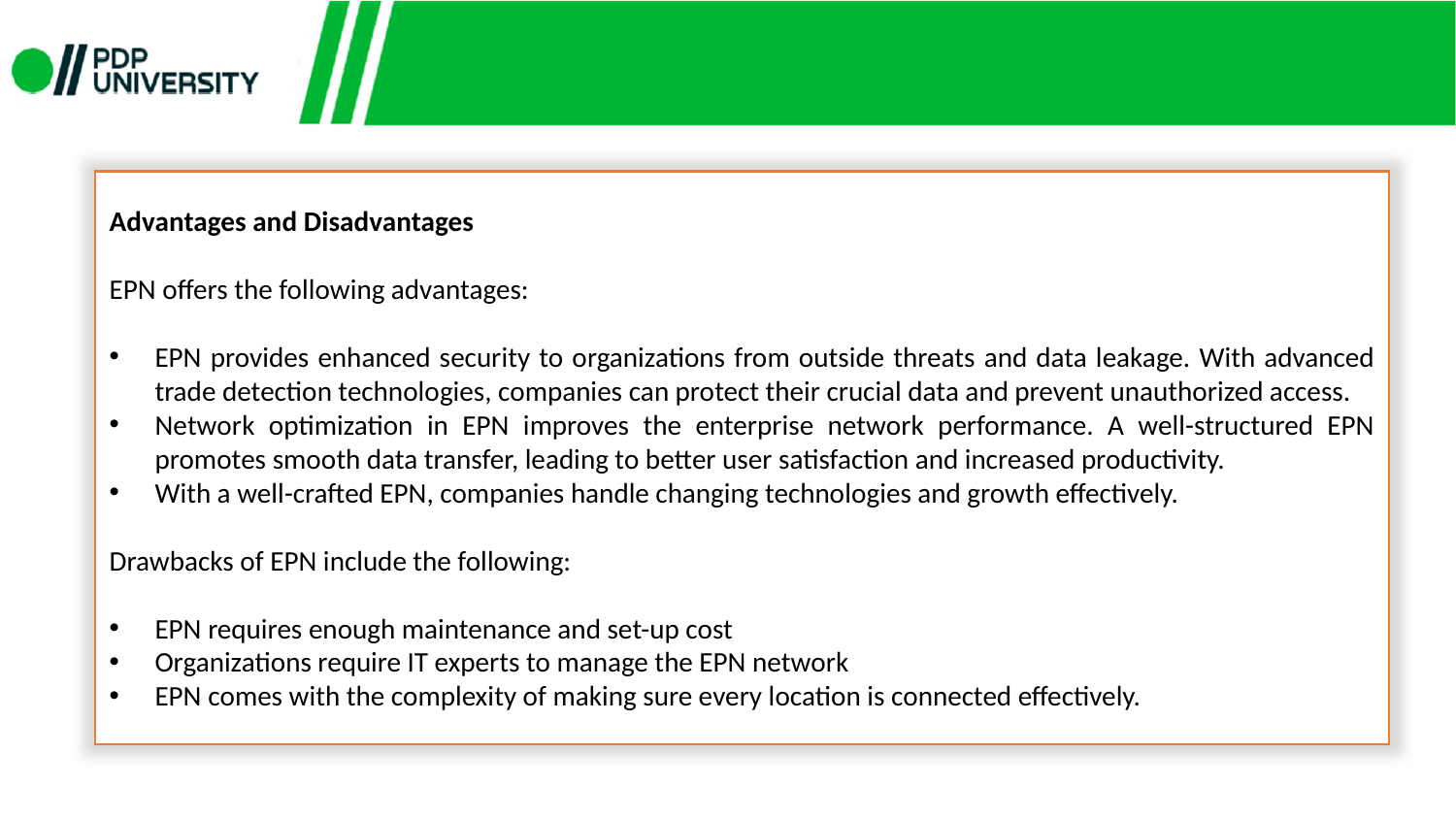

Advantages and Disadvantages

EPN offers the following advantages:

EPN provides enhanced security to organizations from outside threats and data leakage. With advanced trade detection technologies, companies can protect their crucial data and prevent unauthorized access.
Network optimization in EPN improves the enterprise network performance. A well-structured EPN promotes smooth data transfer, leading to better user satisfaction and increased productivity.
With a well-crafted EPN, companies handle changing technologies and growth effectively.

Drawbacks of EPN include the following:

EPN requires enough maintenance and set-up cost
Organizations require IT experts to manage the EPN network
EPN comes with the complexity of making sure every location is connected effectively.